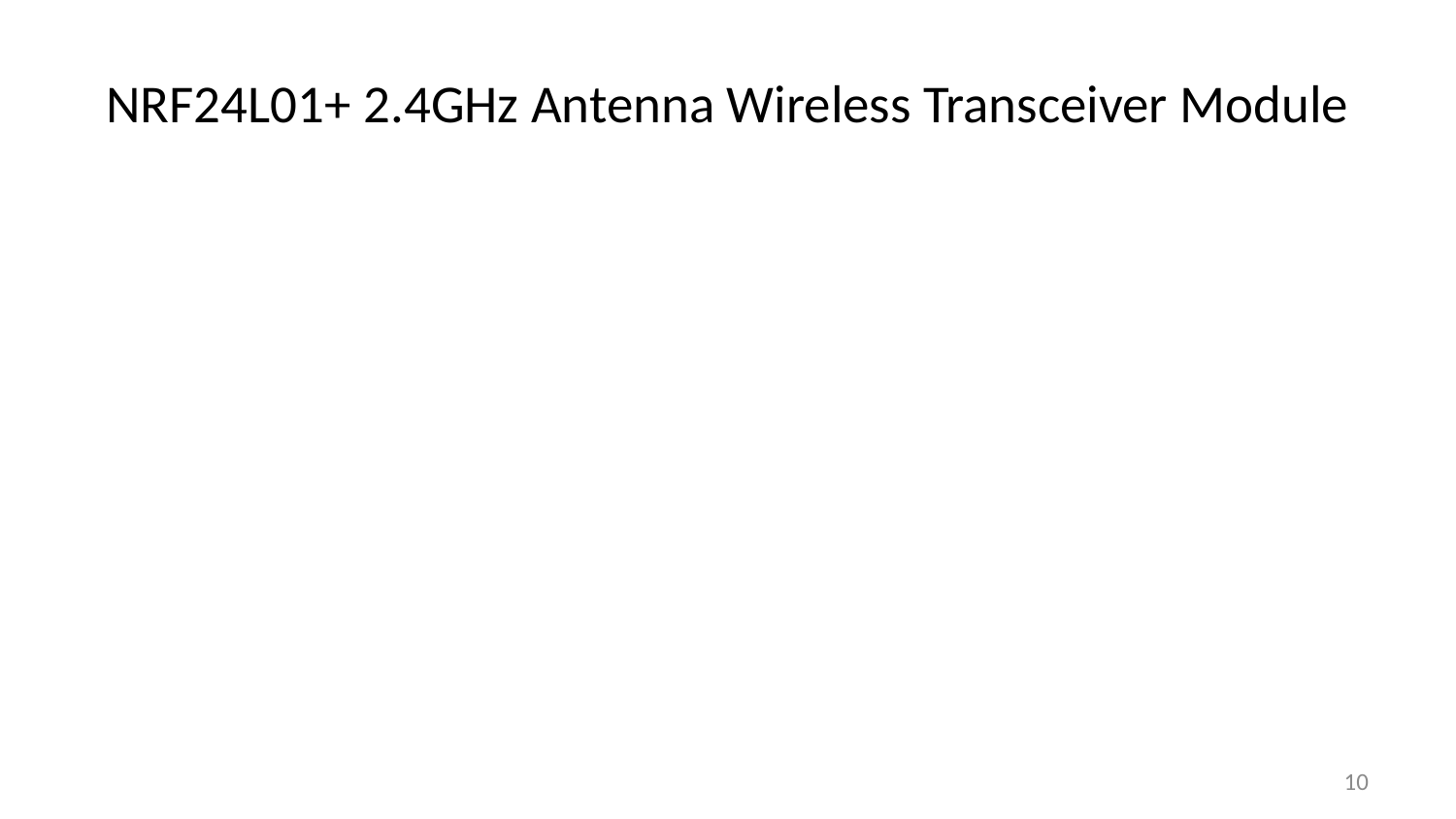

# NRF24L01+ 2.4GHz Antenna Wireless Transceiver Module

10